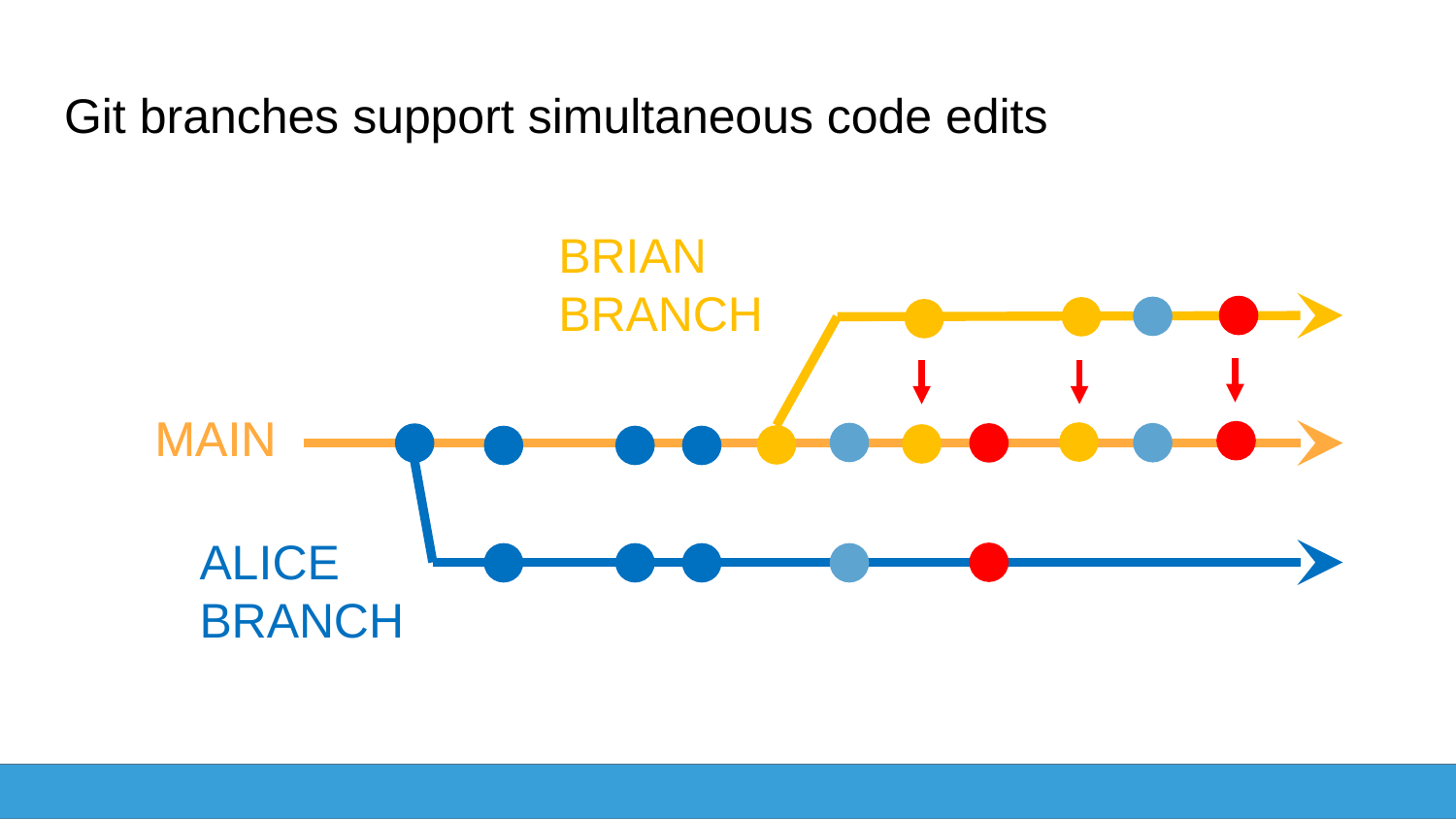

# Git branches support simultaneous code edits
BRIAN BRANCH

MAIN
MAIN

ALICE BRANCH